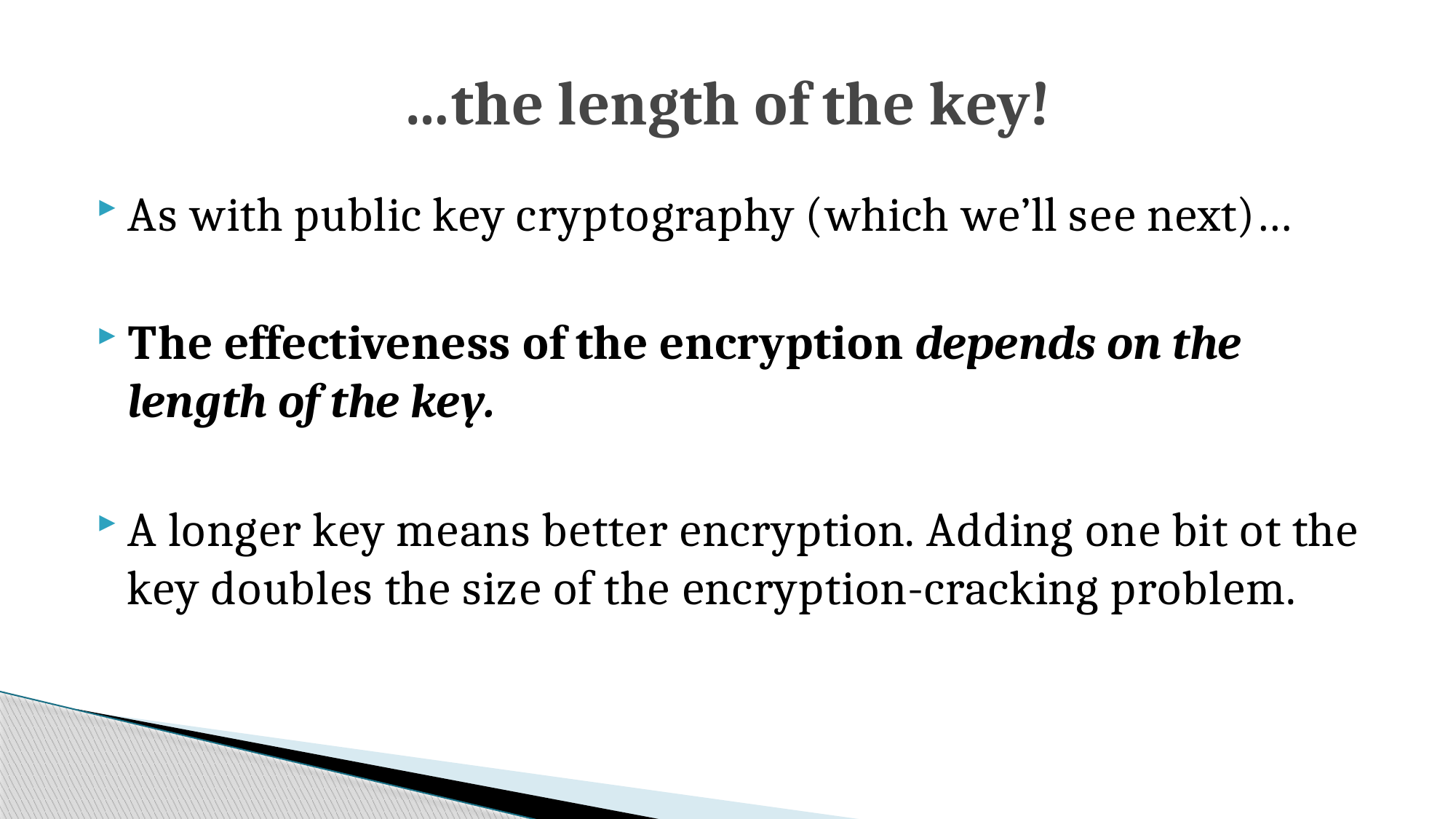

# …the length of the key!
As with public key cryptography (which we’ll see next)…

The effectiveness of the encryption depends on the length of the key.

A longer key means better encryption. Adding one bit ot the key doubles the size of the encryption-cracking problem.